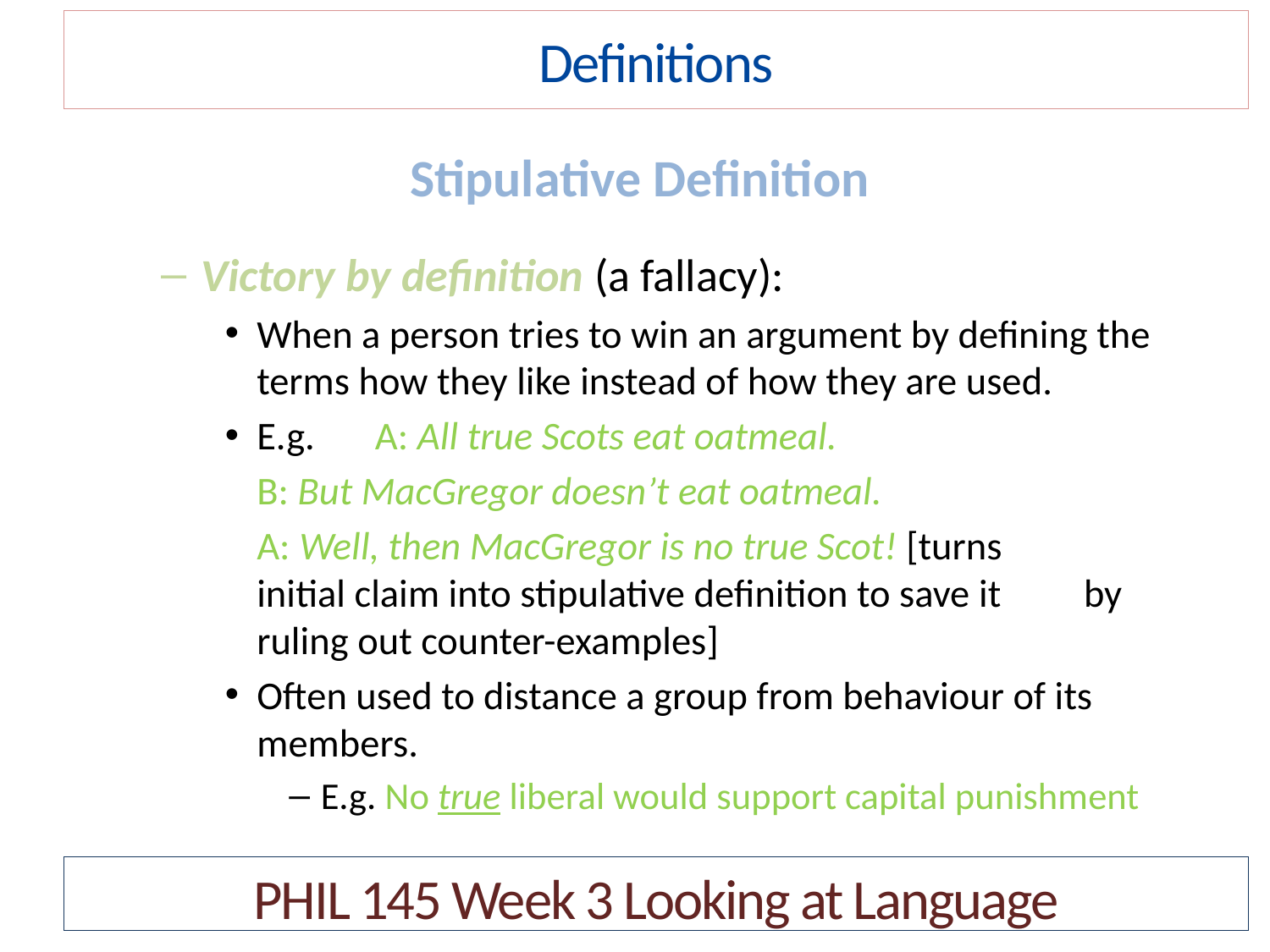

Definitions
Stipulative Definition

Victory by definition (a fallacy):
When a person tries to win an argument by defining the terms how they like instead of how they are used.
E.g. 	A: All true Scots eat oatmeal.
		B: But MacGregor doesn’t eat oatmeal.
		A: Well, then MacGregor is no true Scot! [turns 	initial claim into stipulative definition to save it 	by ruling out counter-examples]
Often used to distance a group from behaviour of its members.
E.g. No true liberal would support capital punishment
PHIL 145 Week 3 Looking at Language